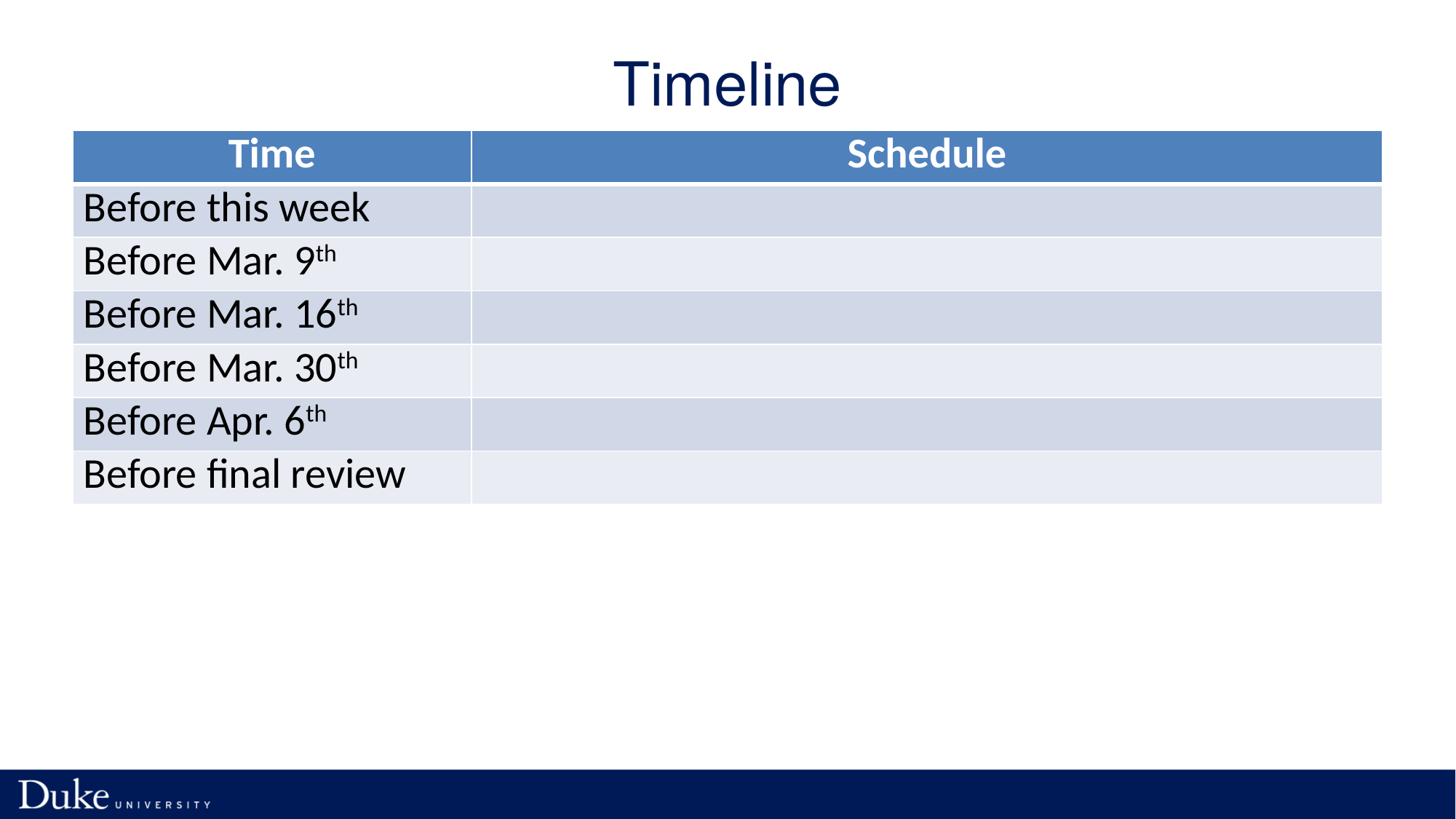

# Timeline
| Time | Schedule |
| --- | --- |
| Before this week |  |
| Before Mar. 9th |  |
| Before Mar. 16th |  |
| Before Mar. 30th |  |
| Before Apr. 6th |  |
| Before final review |  |